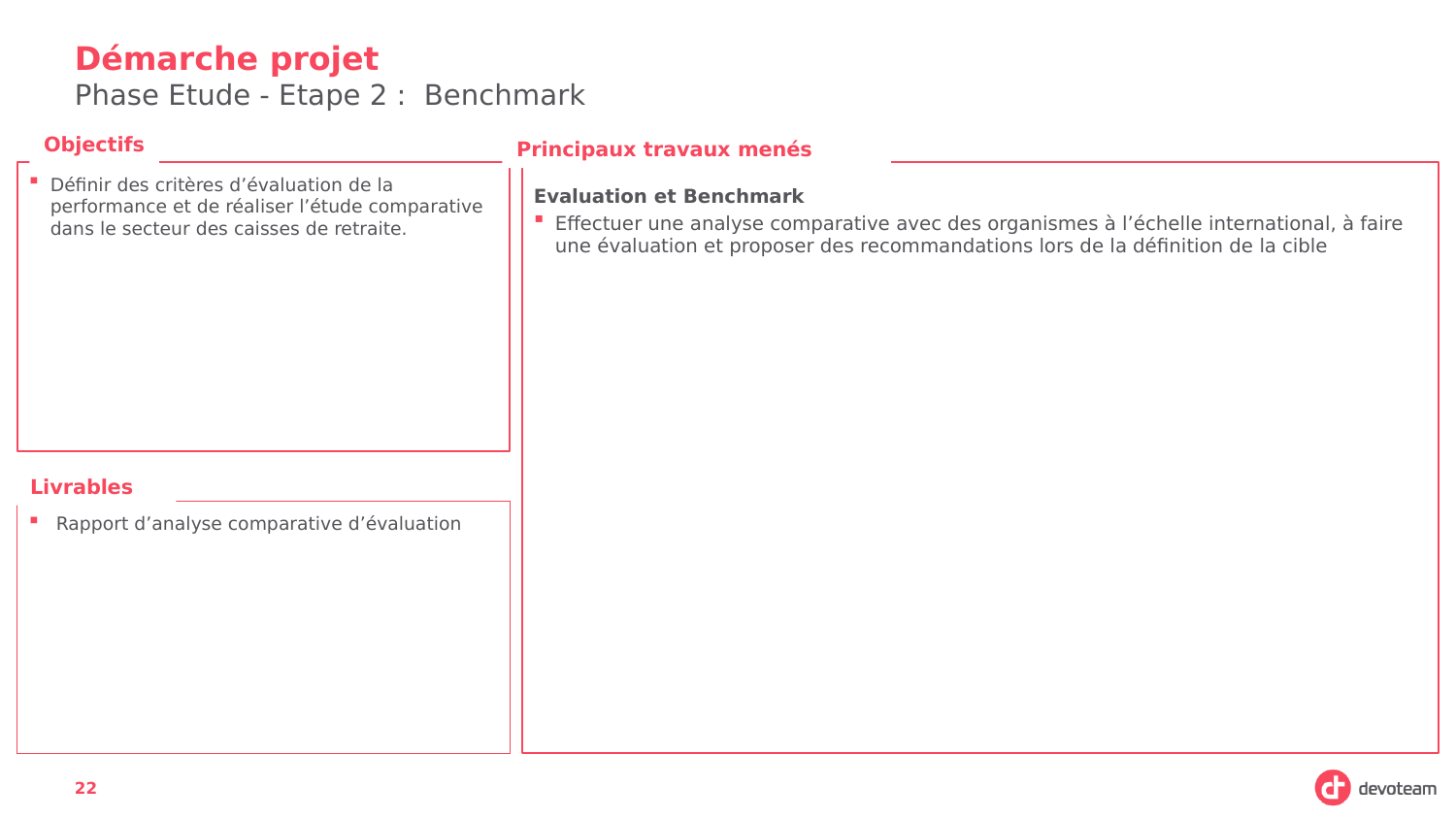

# Démarche projet
Phase Etude - Etape 2 :  Benchmark

Objectifs
Principaux travaux menés
Définir des critères d’évaluation de la performance et de réaliser l’étude comparative dans le secteur des caisses de retraite.

Evaluation et Benchmark
Effectuer une analyse comparative avec des organismes à l’échelle international, à faire une évaluation et proposer des recommandations lors de la définition de la cible
Livrables
 Rapport d’analyse comparative d’évaluation
22